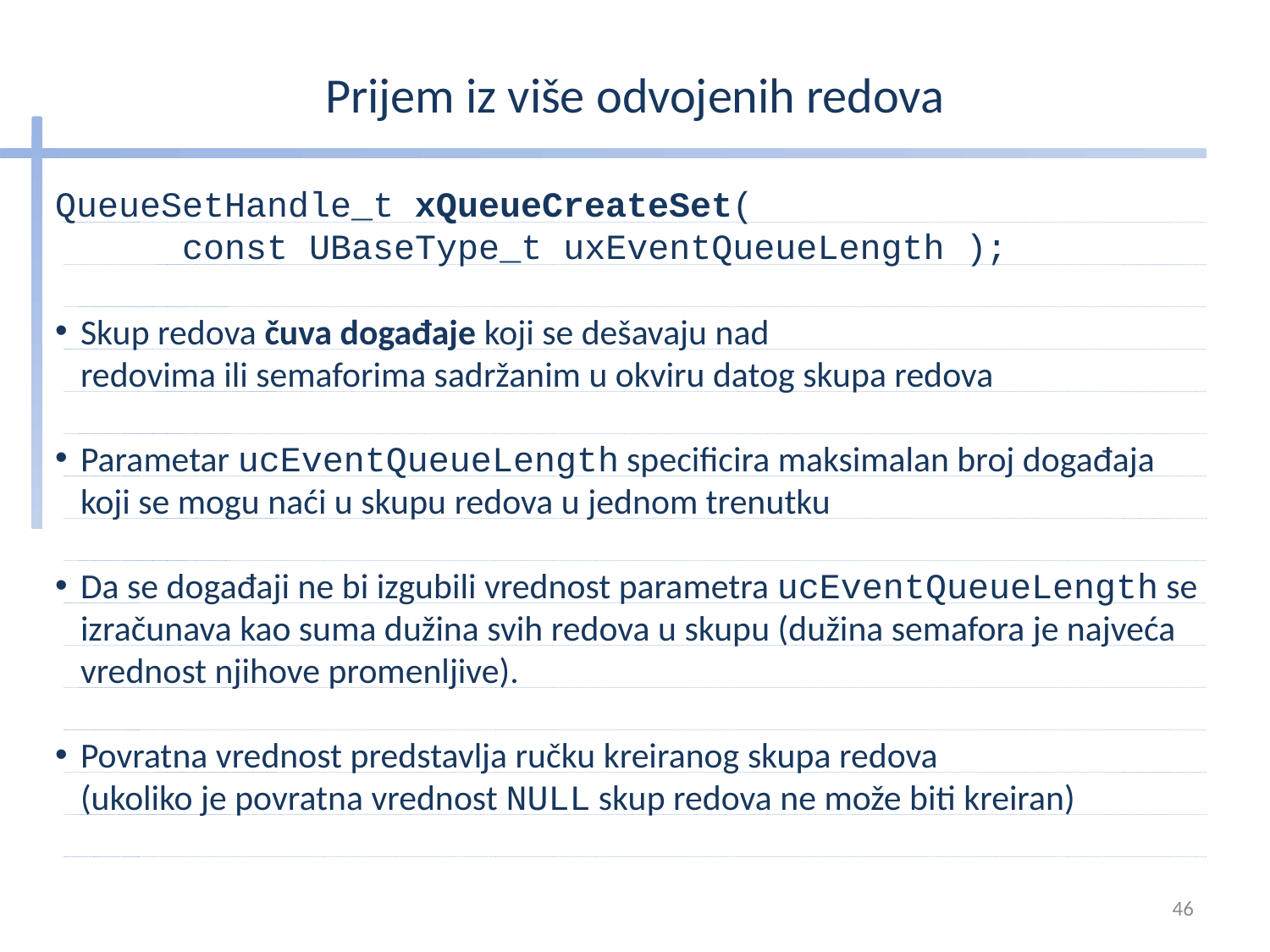

# Prijem iz više odvojenih redova
QueueSetHandle_t xQueueCreateSet(
	const UBaseType_t uxEventQueueLength );

Skup redova čuva događaje koji se dešavaju nad
redovima ili semaforima sadržanim u okviru datog skupa redova

Parametar ucEventQueueLength specificira maksimalan broj događaja
koji se mogu naći u skupu redova u jednom trenutku

Da se događaji ne bi izgubili vrednost parametra ucEventQueueLength se izračunava kao suma dužina svih redova u skupu (dužina semafora je najveća vrednost njihove promenljive).

Povratna vrednost predstavlja ručku kreiranog skupa redova
(ukoliko je povratna vrednost NULL skup redova ne može biti kreiran)
46